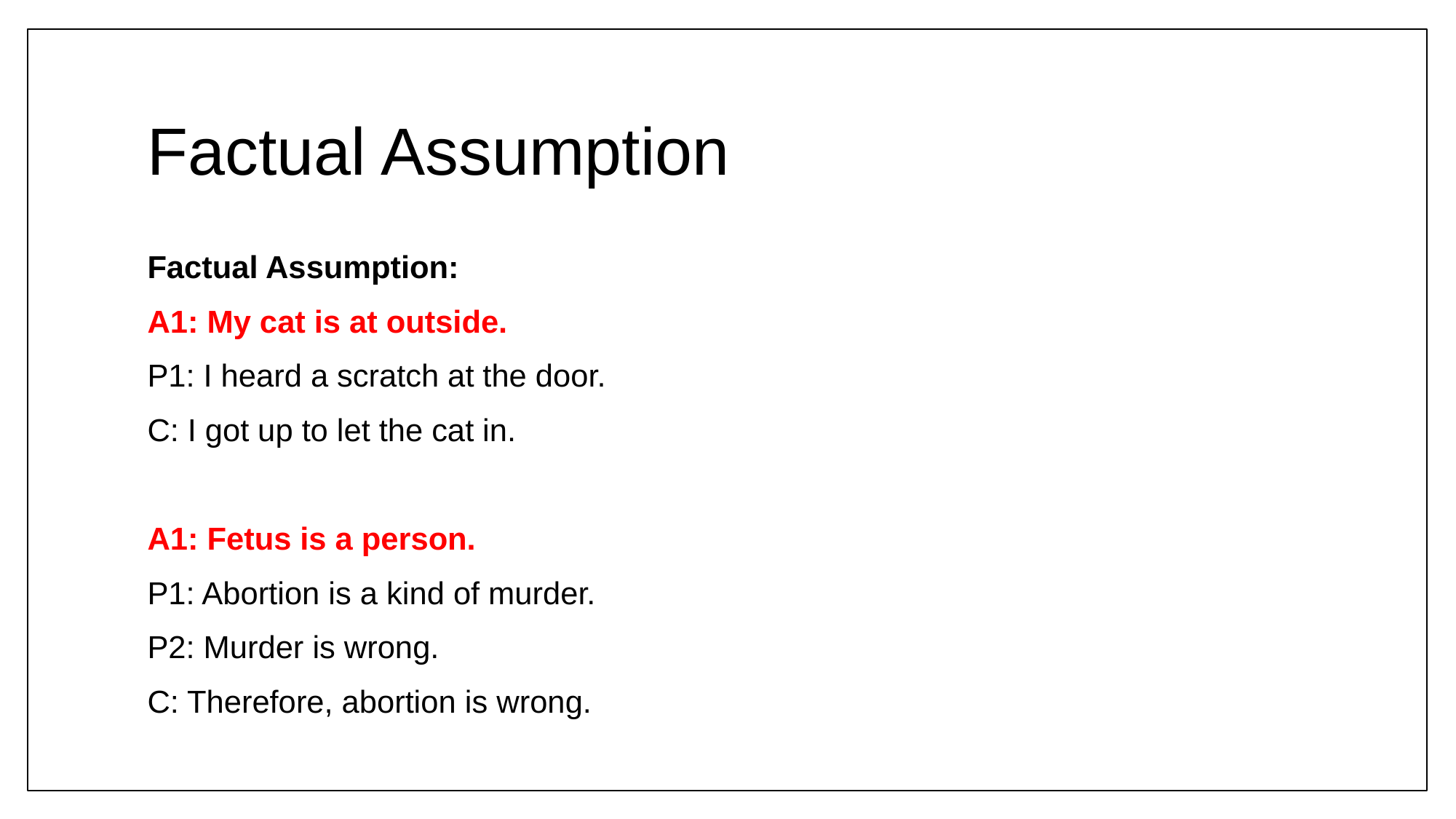

# Factual Assumption
Factual Assumption:
A1: My cat is at outside.
P1: I heard a scratch at the door.
C: I got up to let the cat in.

A1: Fetus is a person.
P1: Abortion is a kind of murder.
P2: Murder is wrong.
C: Therefore, abortion is wrong.